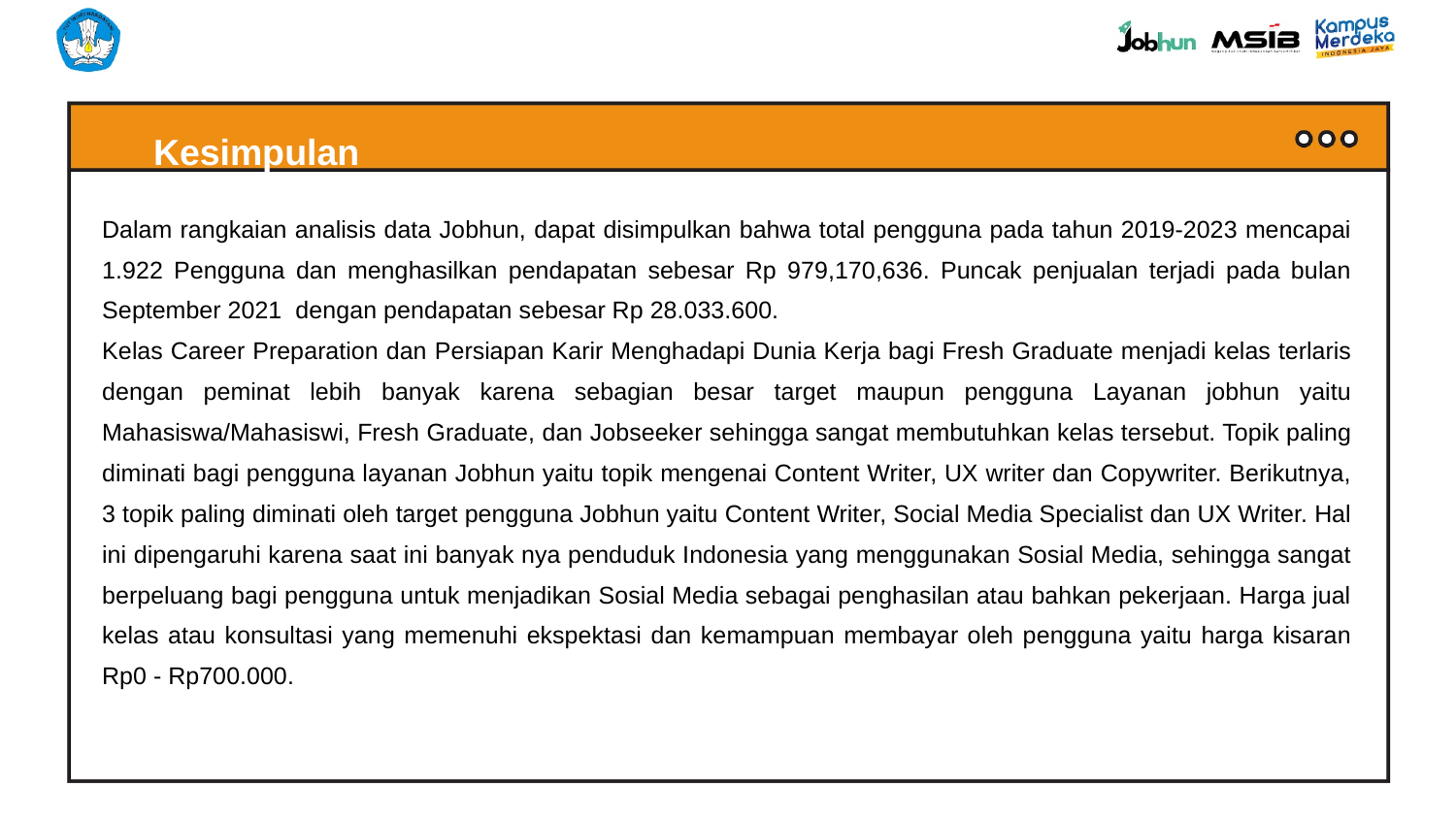

Kesimpulan
Dalam rangkaian analisis data Jobhun, dapat disimpulkan bahwa total pengguna pada tahun 2019-2023 mencapai 1.922 Pengguna dan menghasilkan pendapatan sebesar Rp 979,170,636. Puncak penjualan terjadi pada bulan September 2021  dengan pendapatan sebesar Rp 28.033.600.
Kelas Career Preparation dan Persiapan Karir Menghadapi Dunia Kerja bagi Fresh Graduate menjadi kelas terlaris dengan peminat lebih banyak karena sebagian besar target maupun pengguna Layanan jobhun yaitu Mahasiswa/Mahasiswi, Fresh Graduate, dan Jobseeker sehingga sangat membutuhkan kelas tersebut. Topik paling diminati bagi pengguna layanan Jobhun yaitu topik mengenai Content Writer, UX writer dan Copywriter. Berikutnya, 3 topik paling diminati oleh target pengguna Jobhun yaitu Content Writer, Social Media Specialist dan UX Writer. Hal ini dipengaruhi karena saat ini banyak nya penduduk Indonesia yang menggunakan Sosial Media, sehingga sangat berpeluang bagi pengguna untuk menjadikan Sosial Media sebagai penghasilan atau bahkan pekerjaan. Harga jual kelas atau konsultasi yang memenuhi ekspektasi dan kemampuan membayar oleh pengguna yaitu harga kisaran Rp0 - Rp700.000.